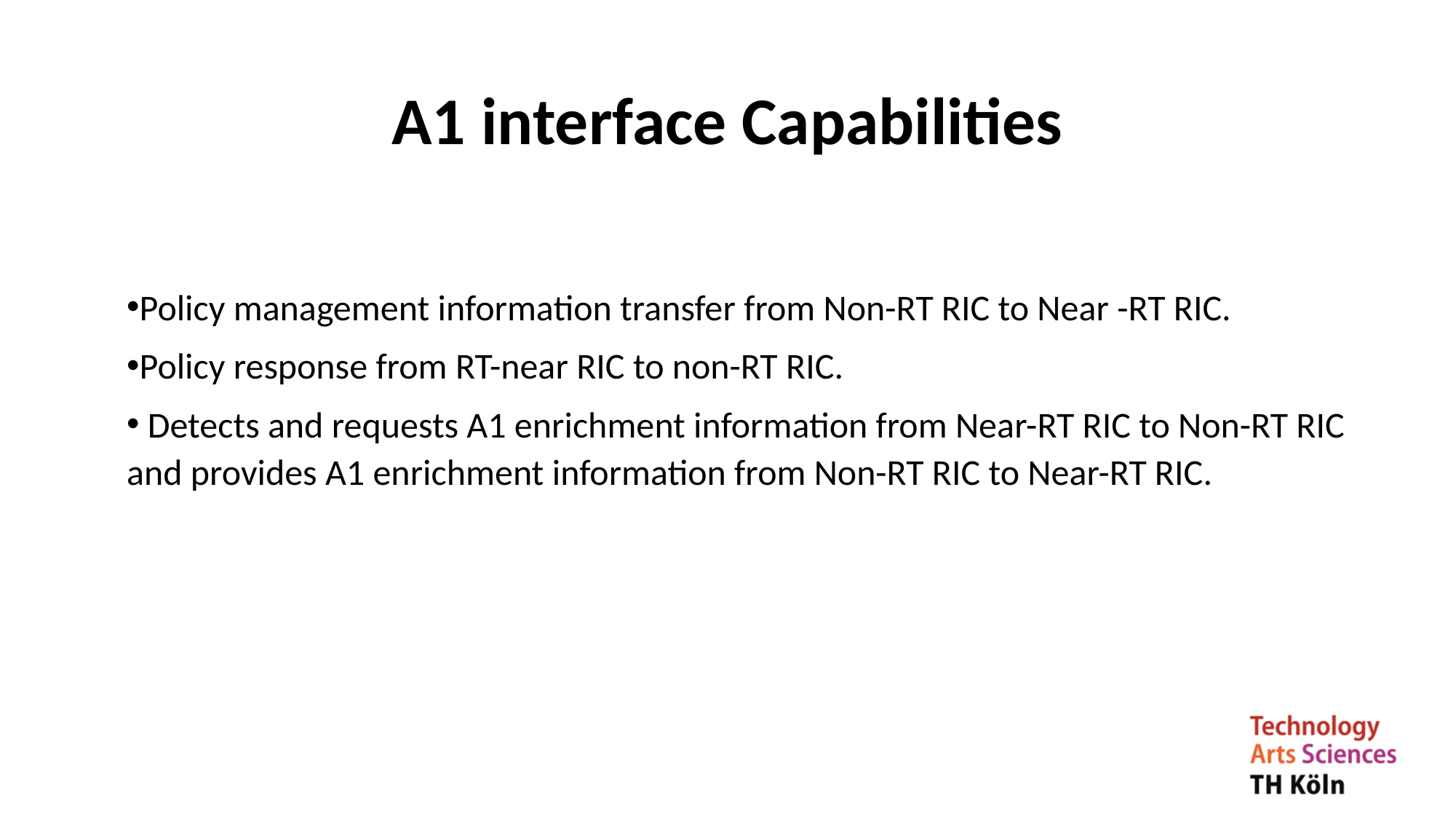

# A1 interface Capabilities
Policy management information transfer from Non-RT RIC to Near -RT RIC.
Policy response from RT-near RIC to non-RT RIC.
 Detects and requests A1 enrichment information from Near-RT RIC to Non-RT RIC and provides A1 enrichment information from Non-RT RIC to Near-RT RIC.